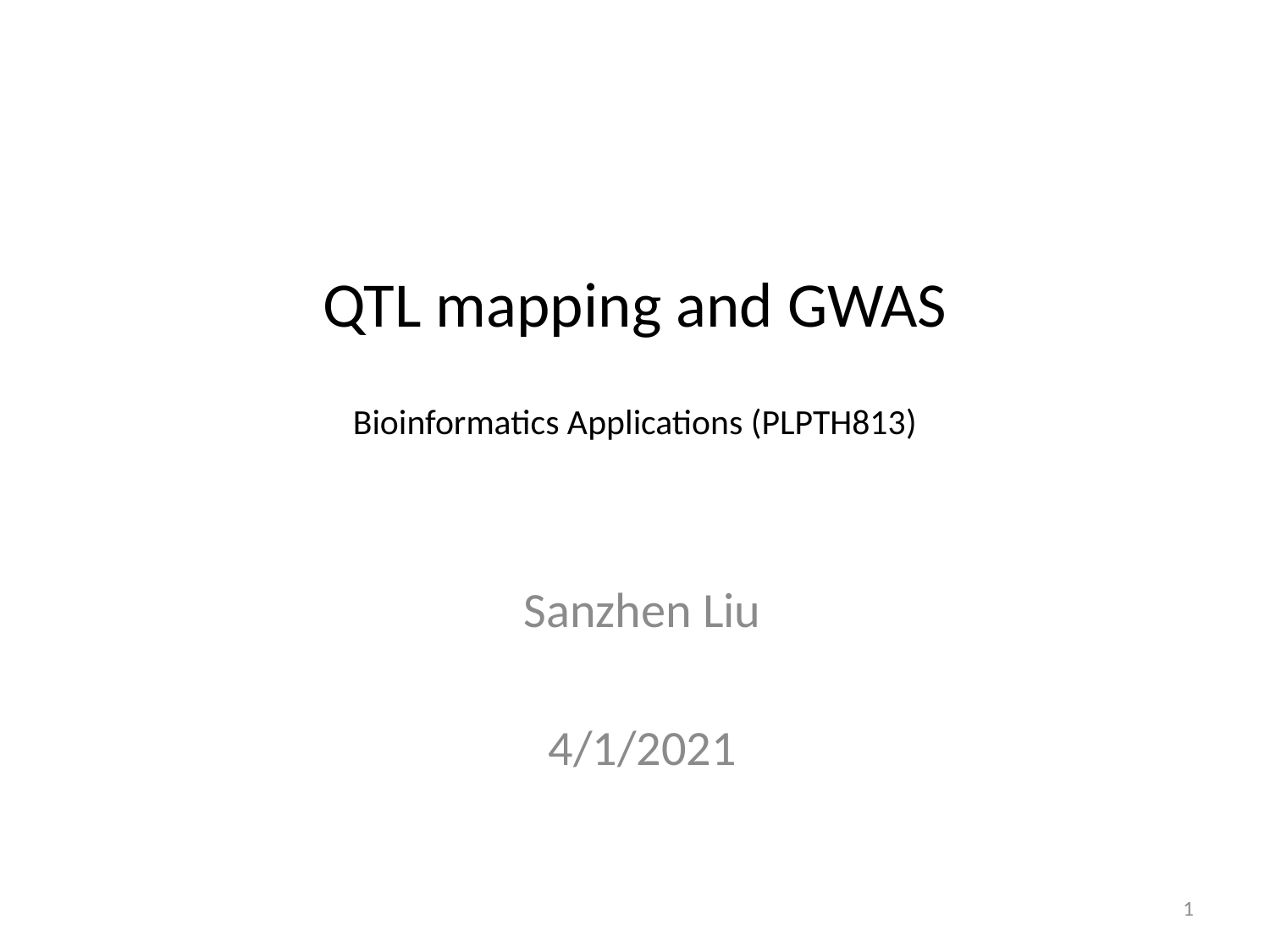

# QTL mapping and GWAS Bioinformatics Applications (PLPTH813)
Sanzhen Liu

4/1/2021
1